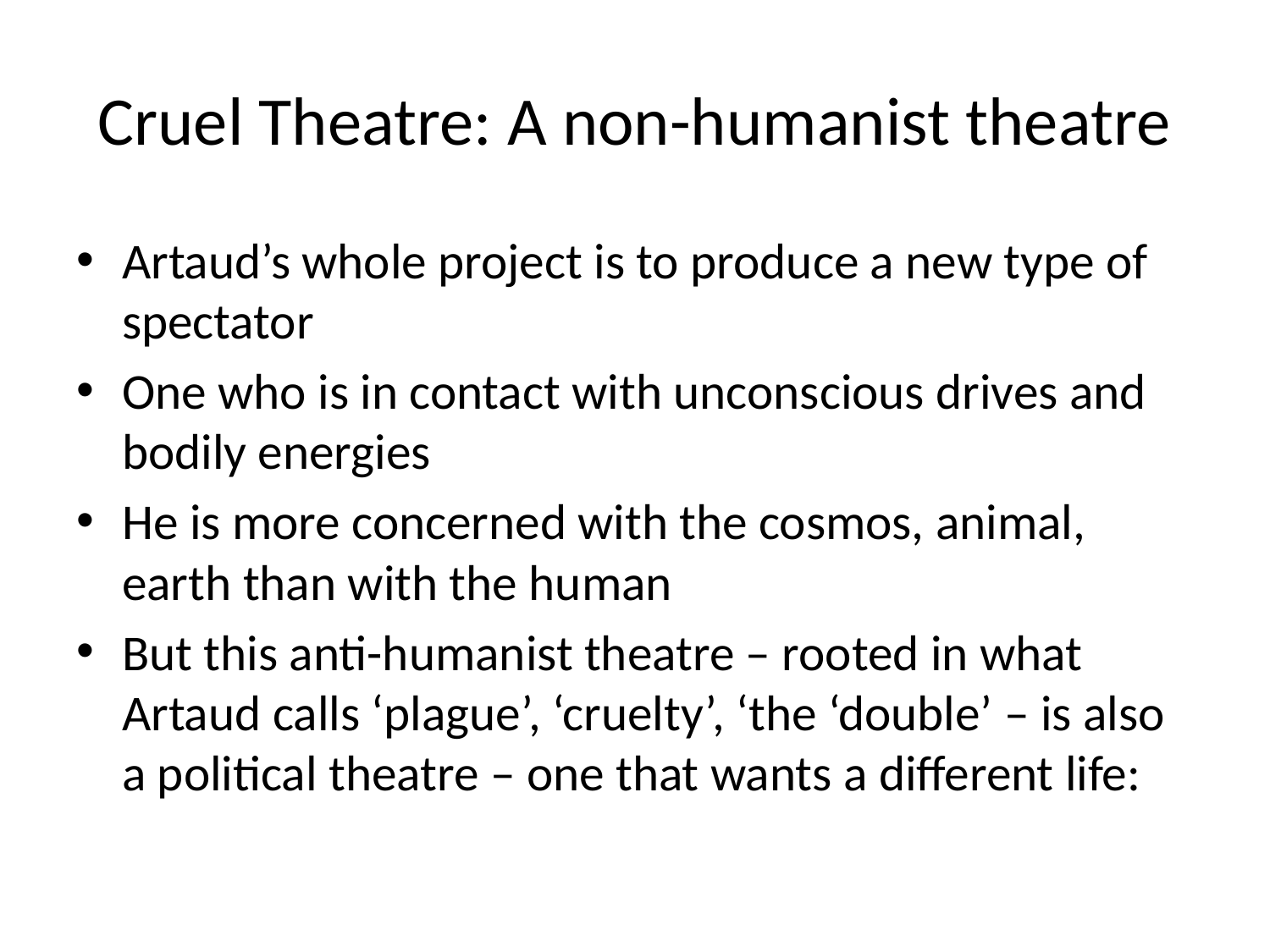

# Cruel Theatre: A non-humanist theatre
Artaud’s whole project is to produce a new type of spectator
One who is in contact with unconscious drives and bodily energies
He is more concerned with the cosmos, animal, earth than with the human
But this anti-humanist theatre – rooted in what Artaud calls ‘plague’, ‘cruelty’, ‘the ‘double’ – is also a political theatre – one that wants a different life: